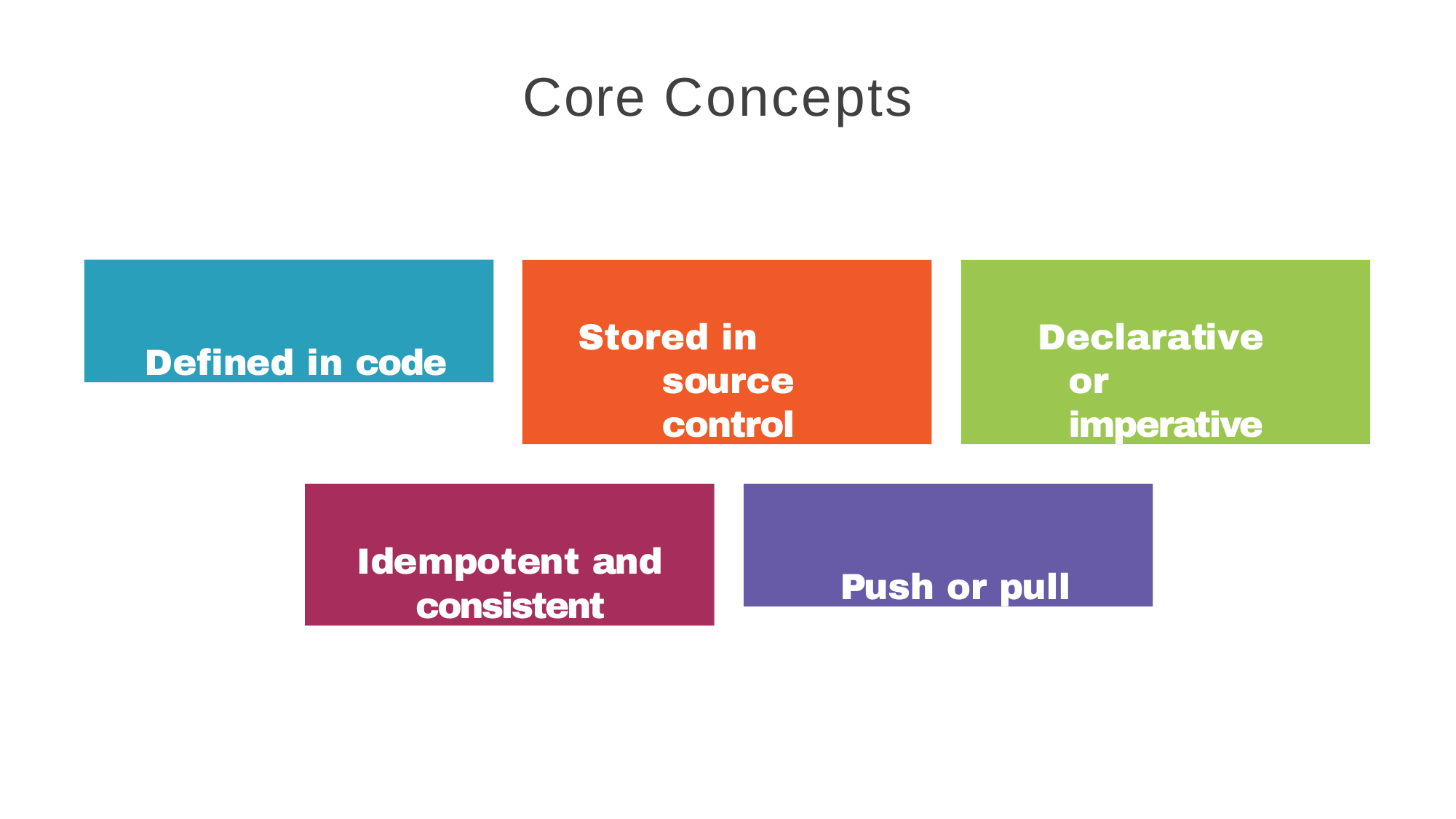

# Core Concepts

Defined in code

Stored in source  control

Declarative or  imperative

Idempotent and
consistent

Push or pull